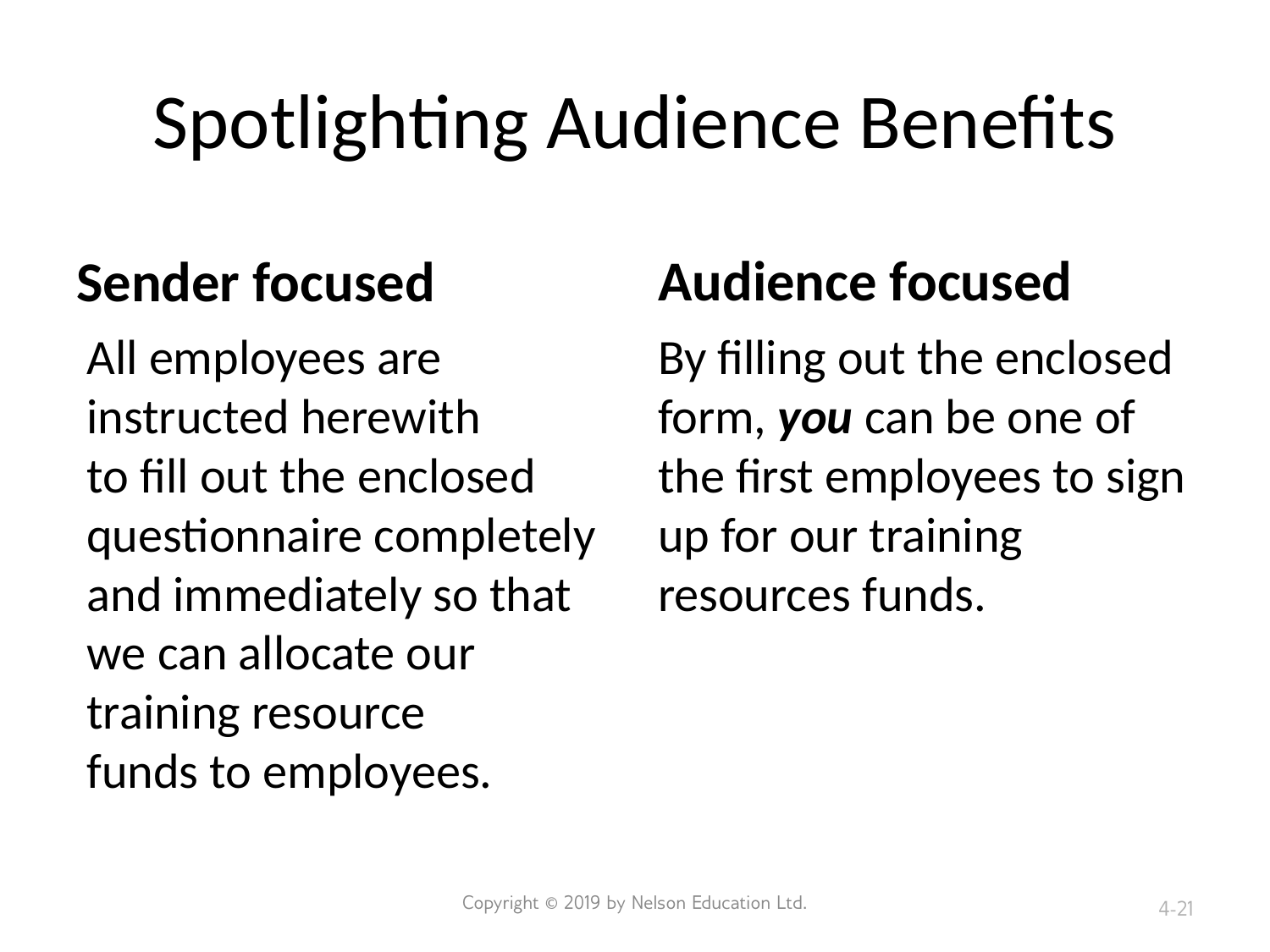

# Spotlighting Audience Benefits
Sender focused
Audience focused
All employees are instructed herewith
to fill out the enclosed questionnaire completely and immediately so that
we can allocate our training resource
funds to employees.
By filling out the enclosed form, you can be one of the first employees to sign up for our training resources funds.
Copyright © 2019 by Nelson Education Ltd.
4-21